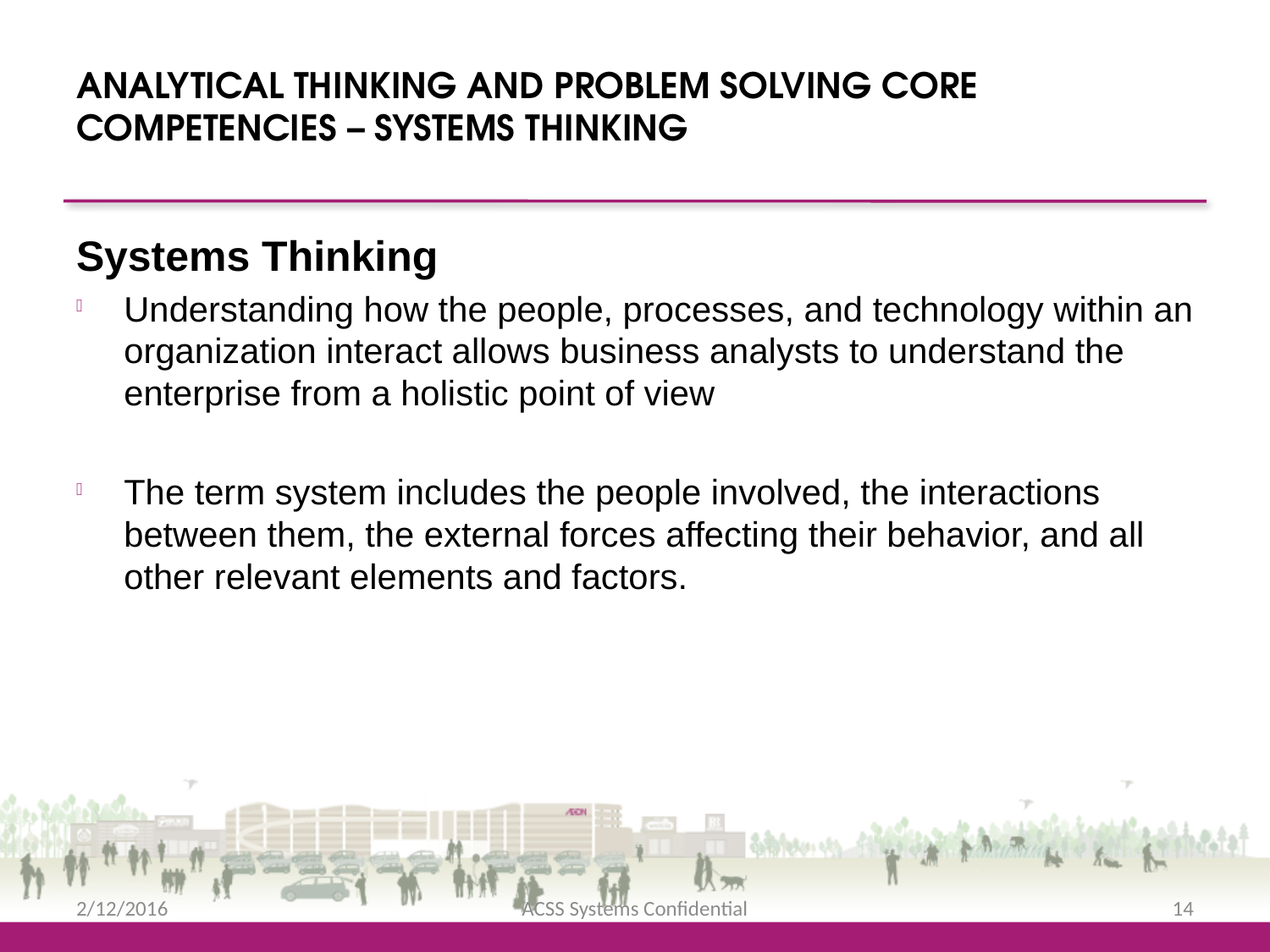

Analytical Thinking and Problem Solving Core Competencies – Systems Thinking
Systems Thinking
Understanding how the people, processes, and technology within an organization interact allows business analysts to understand the enterprise from a holistic point of view

The term system includes the people involved, the interactions between them, the external forces affecting their behavior, and all other relevant elements and factors.
2/12/2016
ACSS Systems Confidential
14